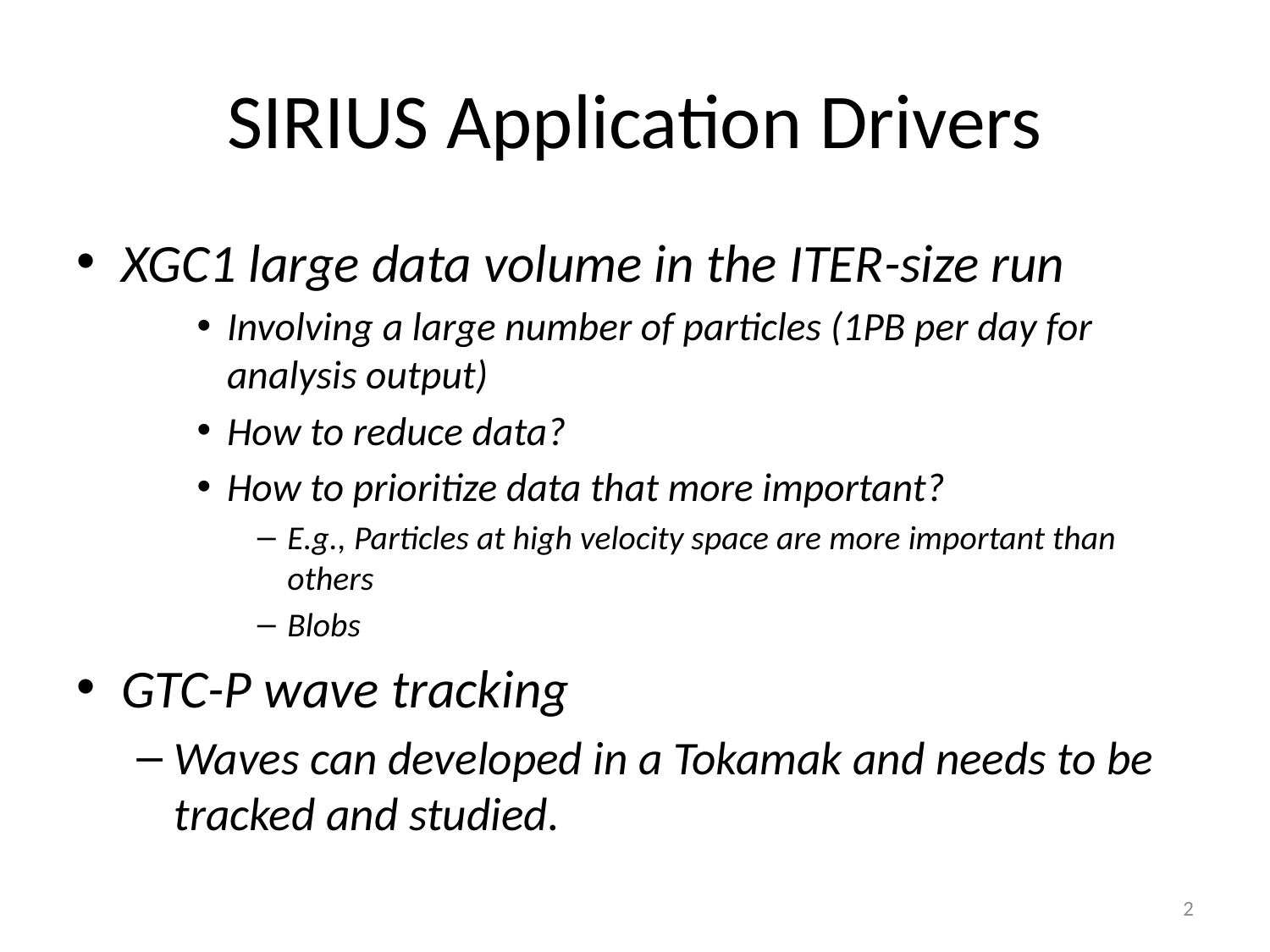

# SIRIUS Application Drivers
XGC1 large data volume in the ITER-size run
Involving a large number of particles (1PB per day for analysis output)
How to reduce data?
How to prioritize data that more important?
E.g., Particles at high velocity space are more important than others
Blobs
GTC-P wave tracking
Waves can developed in a Tokamak and needs to be tracked and studied.
2